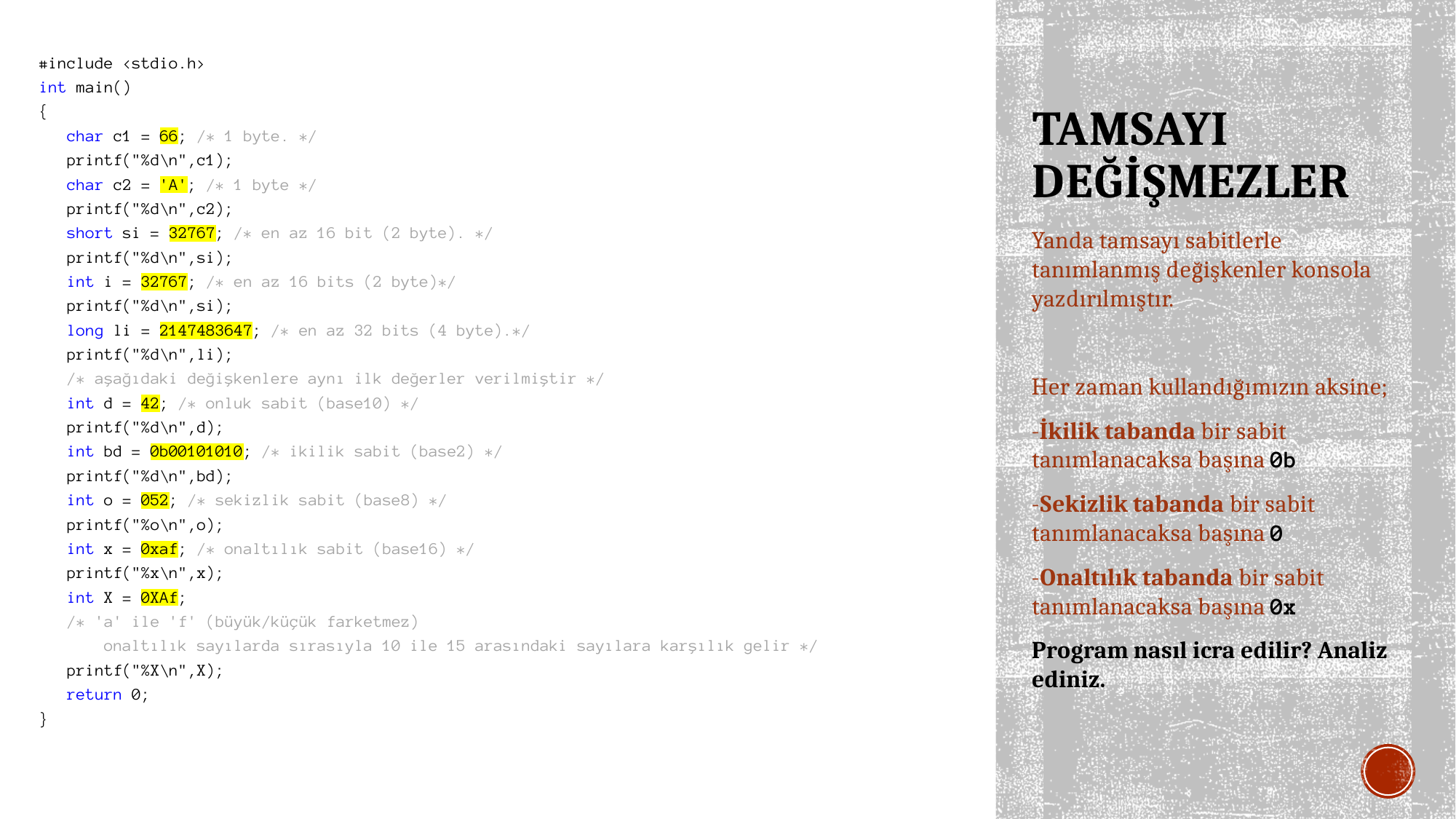

#include <stdio.h>
int main()
{
   char c1 = 66; /* 1 byte. */
   printf("%d\n",c1);
   char c2 = 'A'; /* 1 byte */
   printf("%d\n",c2);
   short si = 32767; /* en az 16 bit (2 byte). */
   printf("%d\n",si);
   int i = 32767; /* en az 16 bits (2 byte)*/
   printf("%d\n",si);
   long li = 2147483647; /* en az 32 bits (4 byte).*/
   printf("%d\n",li);
   /* aşağıdaki değişkenlere aynı ilk değerler verilmiştir */
   int d = 42; /* onluk sabit (base10) */
   printf("%d\n",d);
   int bd = 0b00101010; /* ikilik sabit (base2) */
   printf("%d\n",bd);
   int o = 052; /* sekizlik sabit (base8) */
   printf("%o\n",o);
   int x = 0xaf; /* onaltılık sabit (base16) */
   printf("%x\n",x);
   int X = 0XAf;
   /* 'a' ile 'f' (büyük/küçük farketmez)
       onaltılık sayılarda sırasıyla 10 ile 15 arasındaki sayılara karşılık gelir */
   printf("%X\n",X);
   return 0;
}
# TAMSAYI DEĞİŞMEZLER
Yanda tamsayı sabitlerle tanımlanmış değişkenler konsola yazdırılmıştır.

Her zaman kullandığımızın aksine;
-İkilik tabanda bir sabit tanımlanacaksa başına 0b
-Sekizlik tabanda bir sabit tanımlanacaksa başına 0
-Onaltılık tabanda bir sabit tanımlanacaksa başına 0x
Program nasıl icra edilir? Analiz ediniz.